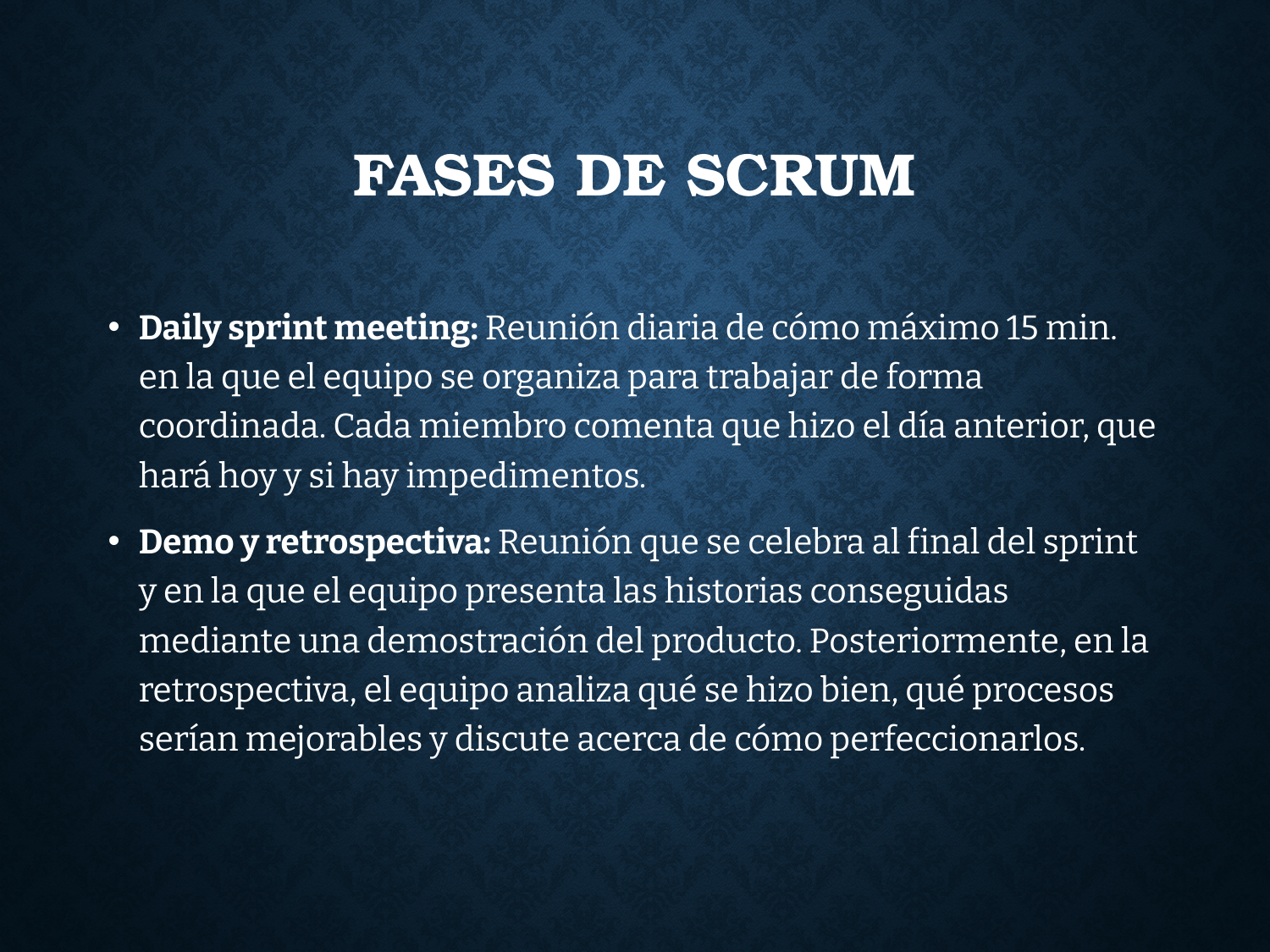

# FASES DE SCRUM
Daily sprint meeting: Reunión diaria de cómo máximo 15 min. en la que el equipo se organiza para trabajar de forma coordinada. Cada miembro comenta que hizo el día anterior, que hará hoy y si hay impedimentos.
Demo y retrospectiva: Reunión que se celebra al final del sprint y en la que el equipo presenta las historias conseguidas mediante una demostración del producto. Posteriormente, en la retrospectiva, el equipo analiza qué se hizo bien, qué procesos serían mejorables y discute acerca de cómo perfeccionarlos.